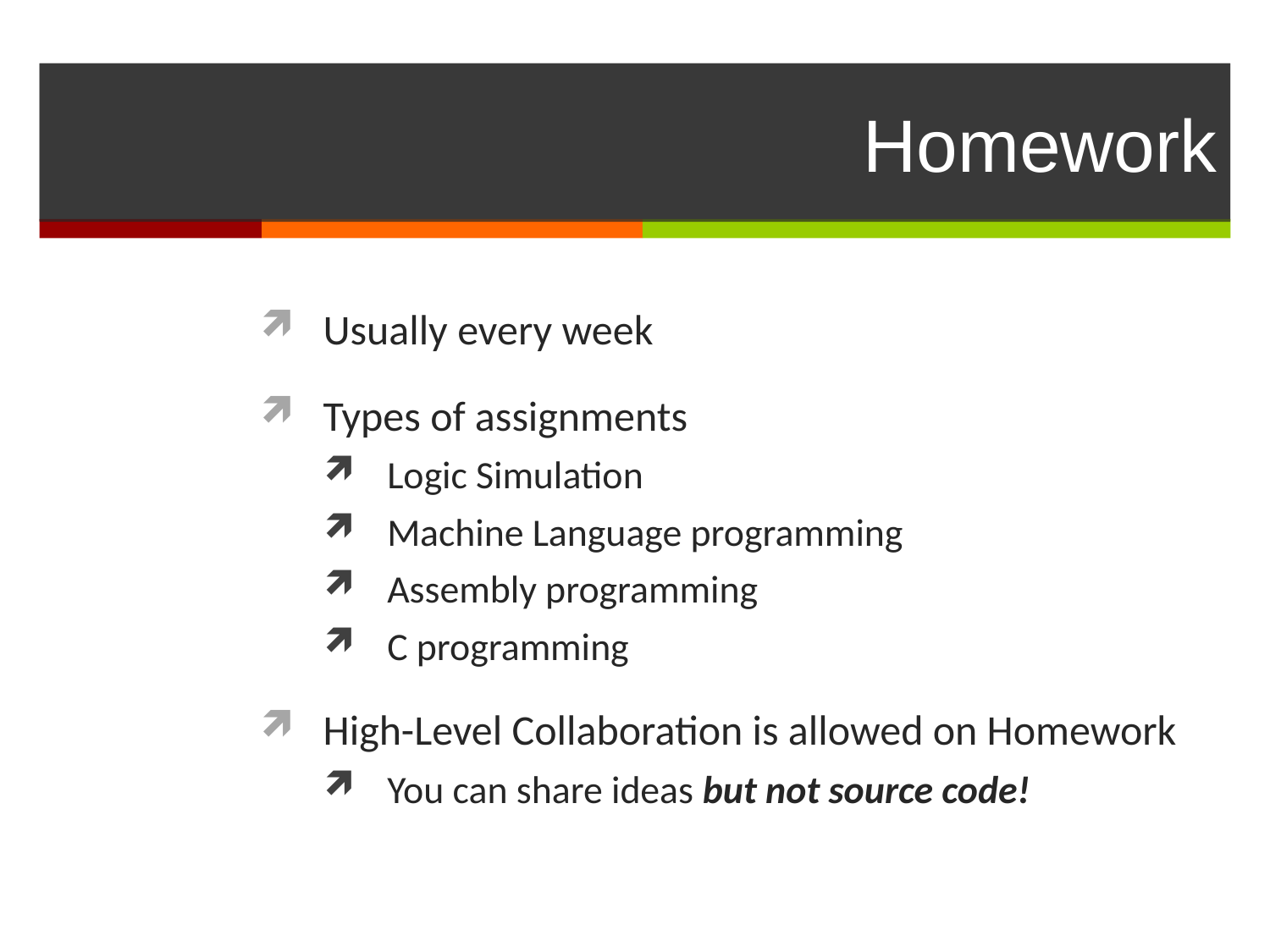

# Homework
Usually every week
Types of assignments
Logic Simulation
Machine Language programming
Assembly programming
C programming
High-Level Collaboration is allowed on Homework
You can share ideas but not source code!